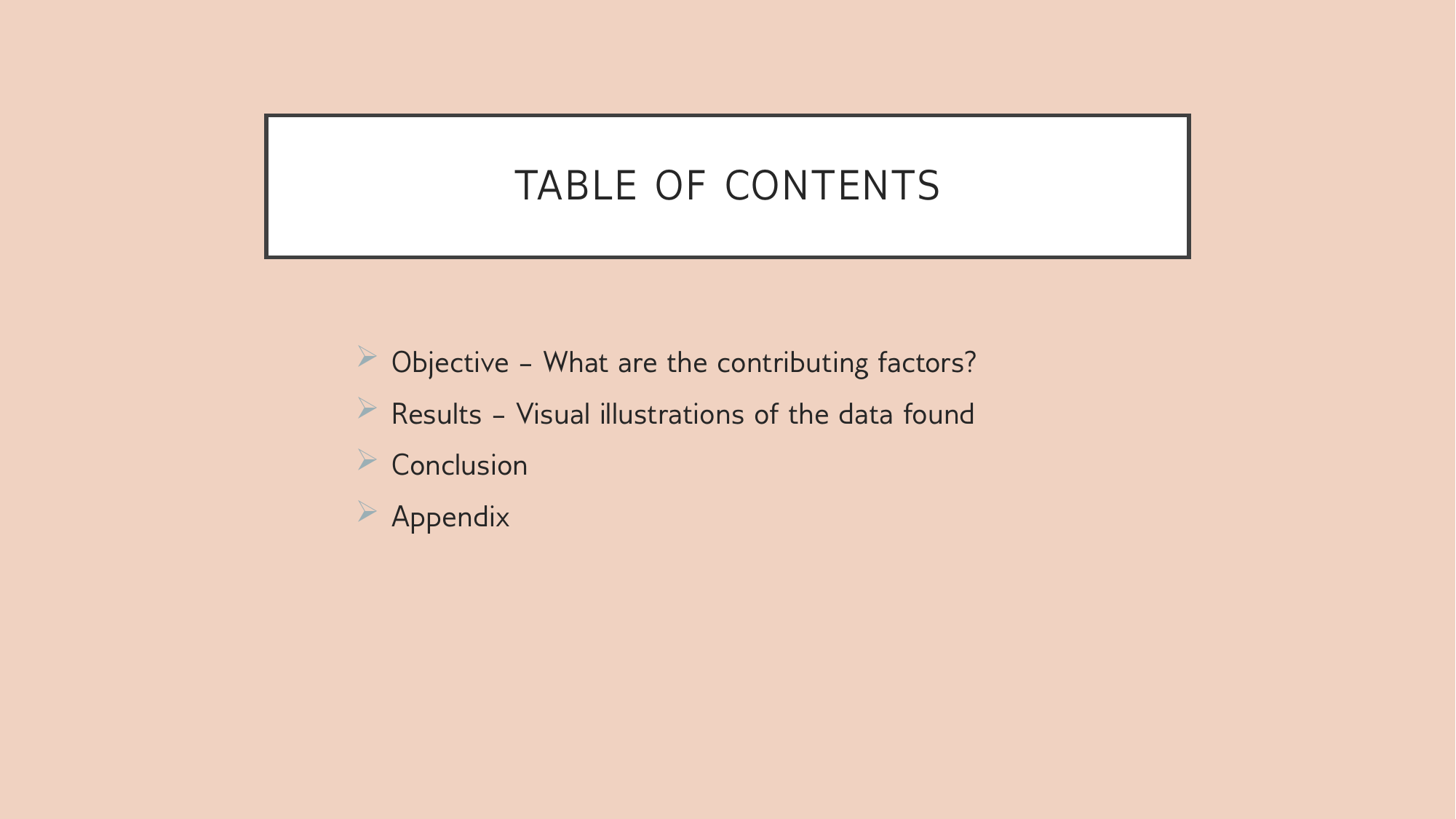

# Table Of contents
 Objective – What are the contributing factors?
 Results – Visual illustrations of the data found
 Conclusion
 Appendix